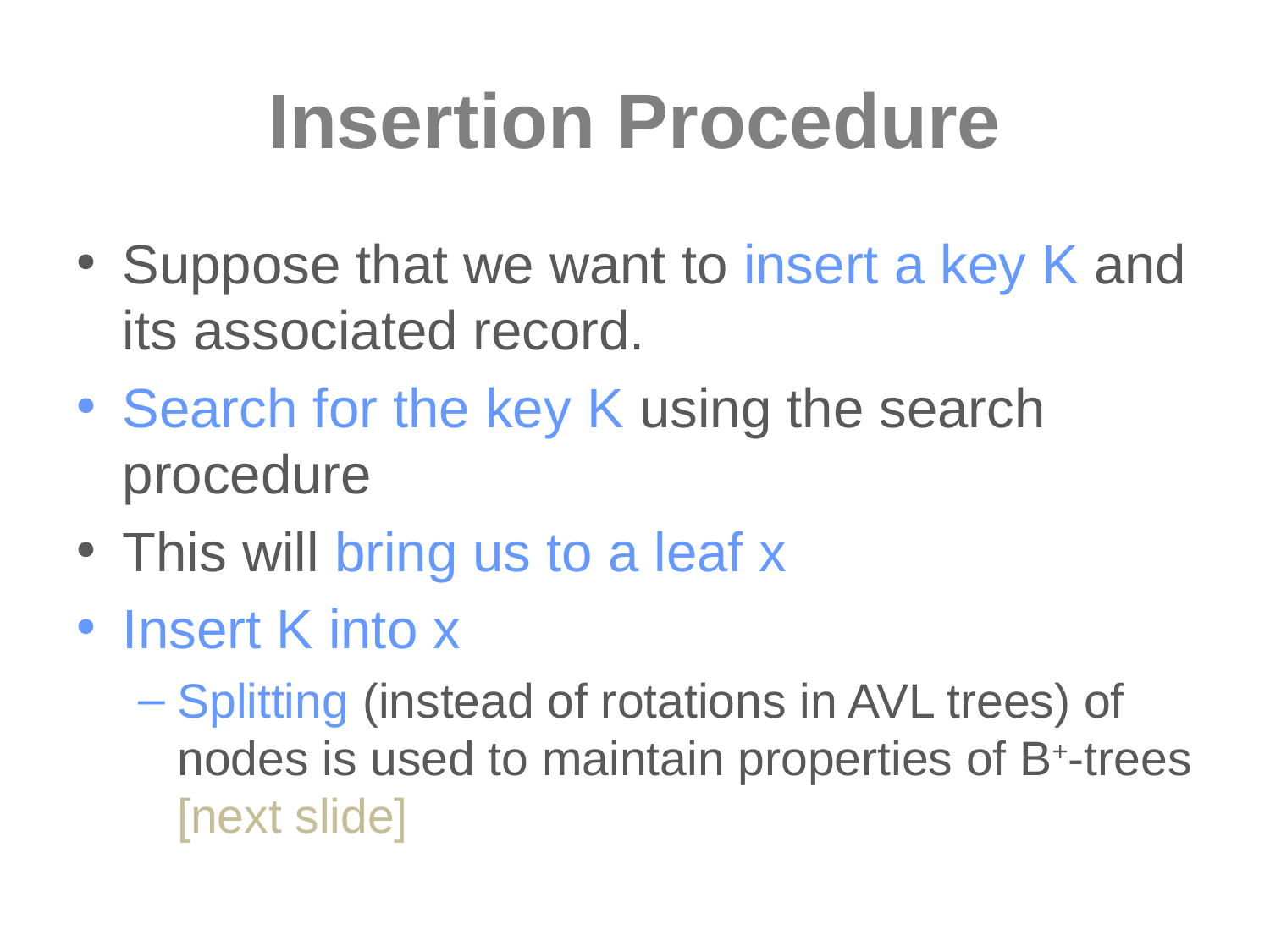

# Insertion Procedure
Suppose that we want to insert a key K and its associated record.
Search for the key K using the search procedure
This will bring us to a leaf x
Insert K into x
Splitting (instead of rotations in AVL trees) of nodes is used to maintain properties of B+-trees [next slide]